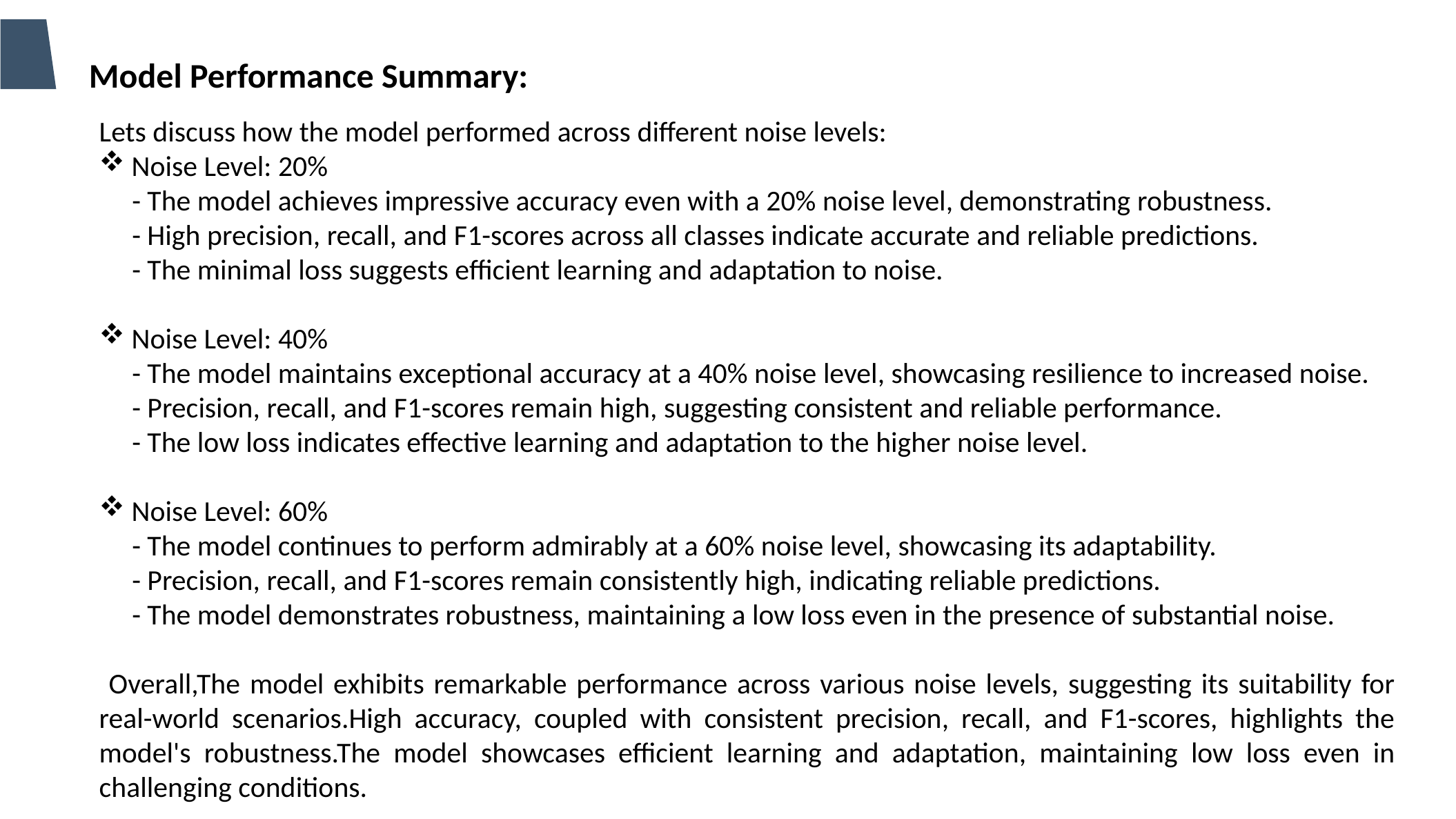

Model Performance Summary:

Lets discuss how the model performed across different noise levels:
Noise Level: 20%
     - The model achieves impressive accuracy even with a 20% noise level, demonstrating robustness.
     - High precision, recall, and F1-scores across all classes indicate accurate and reliable predictions.
     - The minimal loss suggests efficient learning and adaptation to noise.

Noise Level: 40%
     - The model maintains exceptional accuracy at a 40% noise level, showcasing resilience to increased noise.
     - Precision, recall, and F1-scores remain high, suggesting consistent and reliable performance.
     - The low loss indicates effective learning and adaptation to the higher noise level.

Noise Level: 60%
     - The model continues to perform admirably at a 60% noise level, showcasing its adaptability.
     - Precision, recall, and F1-scores remain consistently high, indicating reliable predictions.
     - The model demonstrates robustness, maintaining a low loss even in the presence of substantial noise.

 Overall,The model exhibits remarkable performance across various noise levels, suggesting its suitability for real-world scenarios.High accuracy, coupled with consistent precision, recall, and F1-scores, highlights the model's robustness.The model showcases efficient learning and adaptation, maintaining low loss even in challenging conditions.